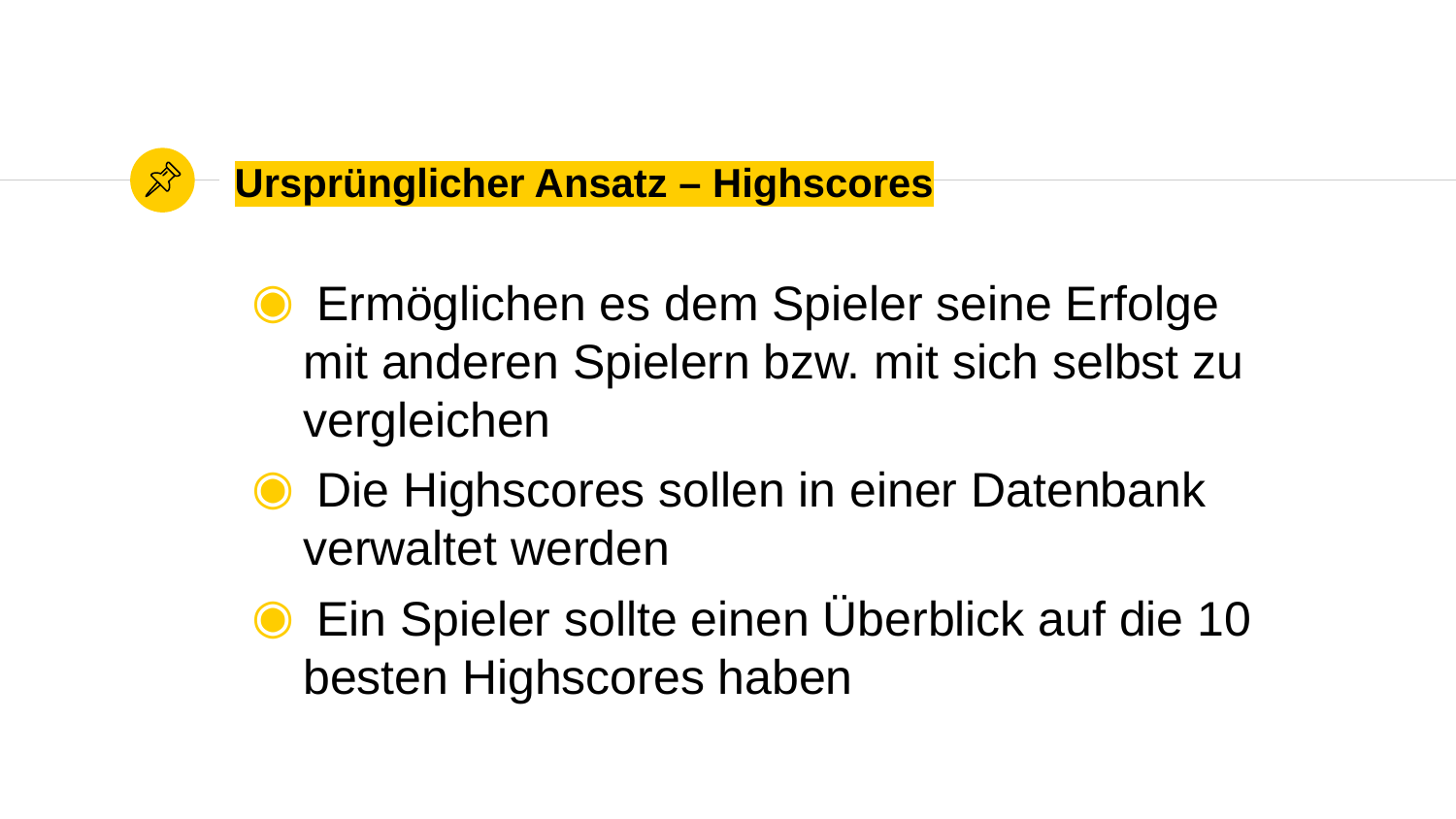

# Ursprünglicher Ansatz – Highscores

 Ermöglichen es dem Spieler seine Erfolge mit anderen Spielern bzw. mit sich selbst zu vergleichen
 Die Highscores sollen in einer Datenbank verwaltet werden
 Ein Spieler sollte einen Überblick auf die 10 besten Highscores haben